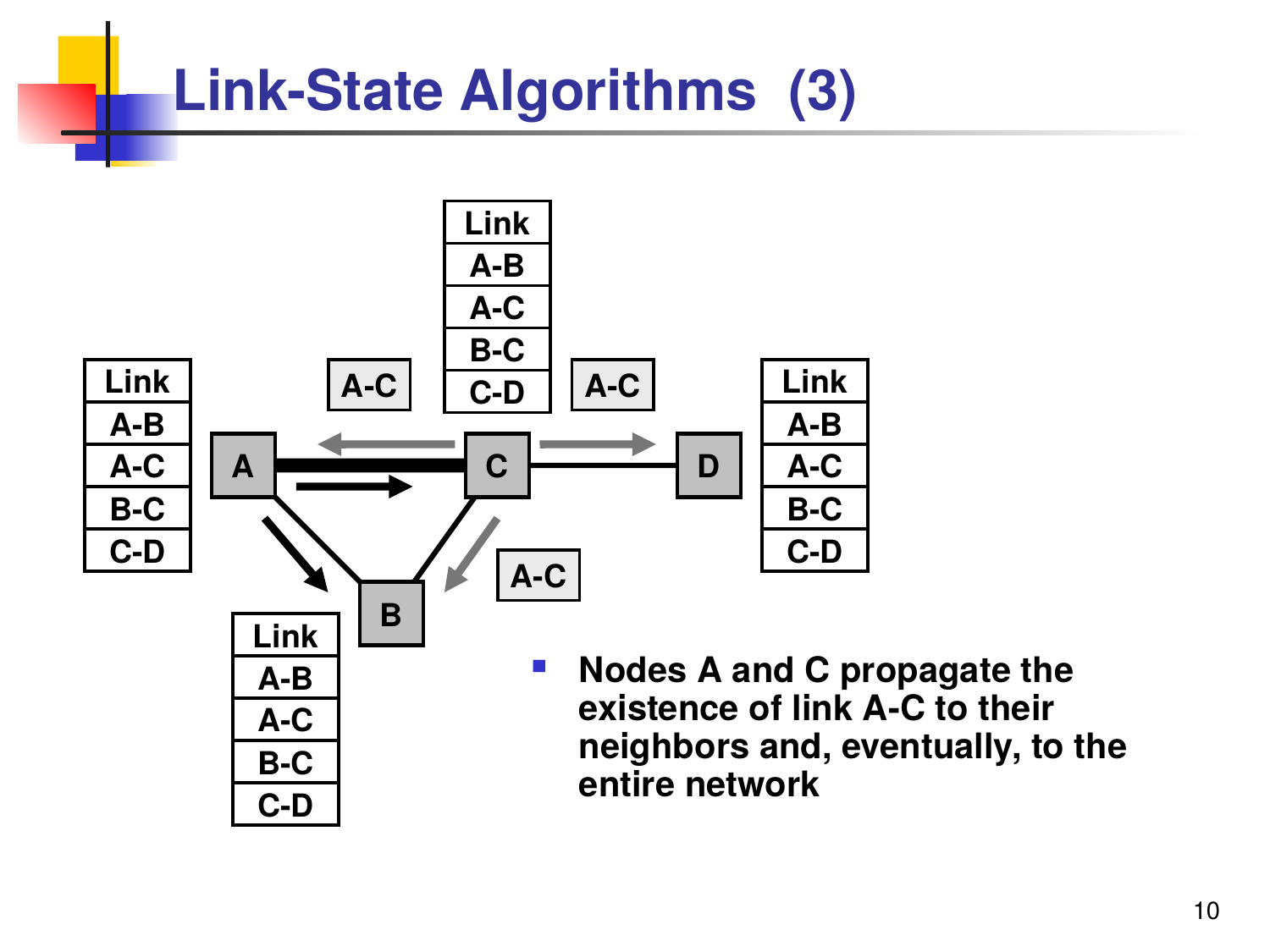

# Link-State Algorithms  (3)
Link
A-B
A-C
B-C
C-D
Link
A-B
A-C
B-C
C-D
A-C
A-C
Link
A-B
A-C
B-C
C-D
A
C
D

A-C
B
Link
A-B
A-C
B-C
C-D
Nodes A and C propagate the existence of link A-C to their neighbors and, eventually, to the entire network

10